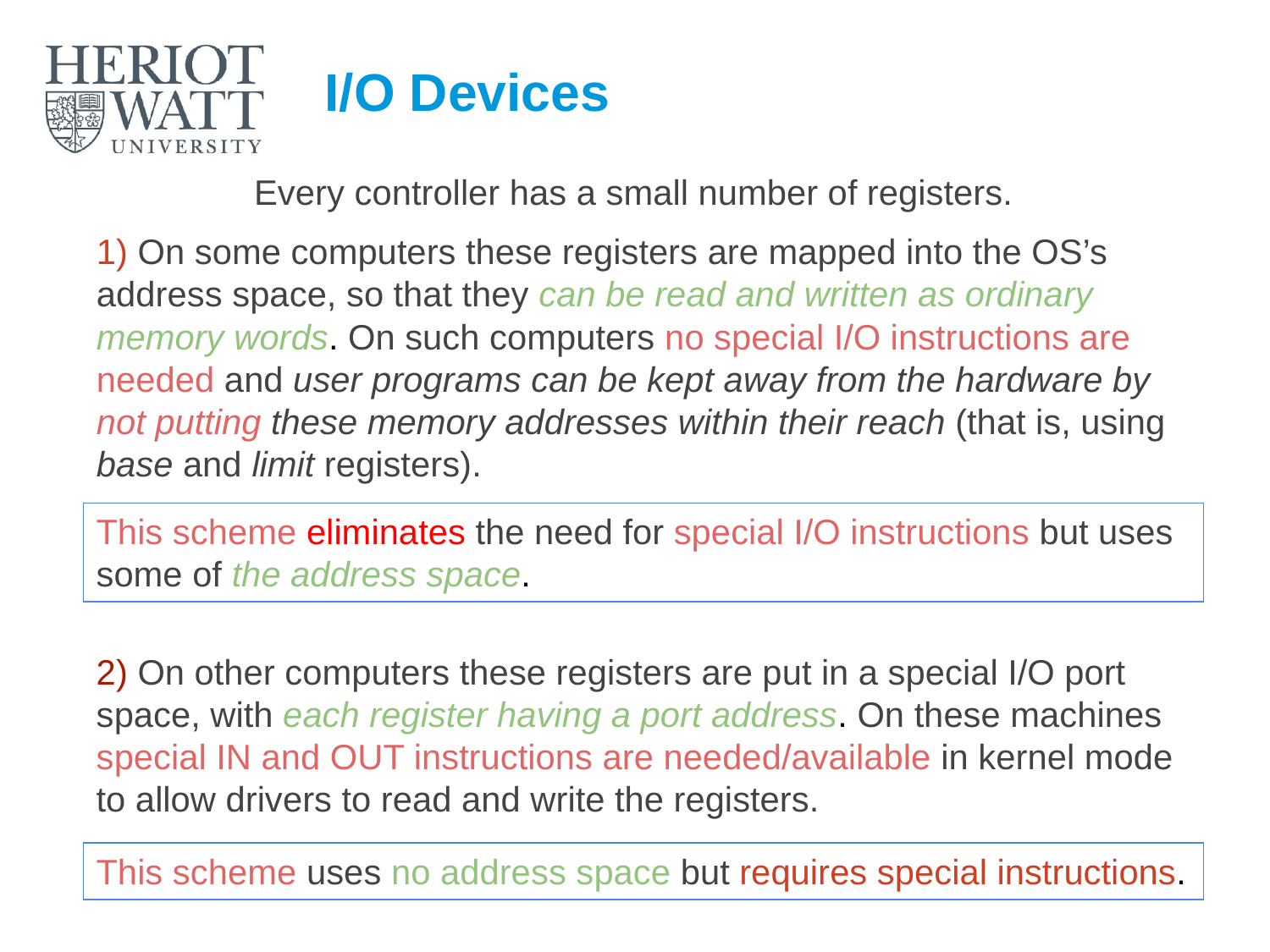

# I/O Devices
Every controller has a small number of registers.
1) On some computers these registers are mapped into the OS’s address space, so that they can be read and written as ordinary memory words. On such computers no special I/O instructions are needed and user programs can be kept away from the hardware by not putting these memory addresses within their reach (that is, using base and limit registers).
This scheme eliminates the need for special I/O instructions but uses some of the address space.
2) On other computers these registers are put in a special I/O port space, with each register having a port address. On these machines special IN and OUT instructions are needed/available in kernel mode to allow drivers to read and write the registers.
This scheme uses no address space but requires special instructions.